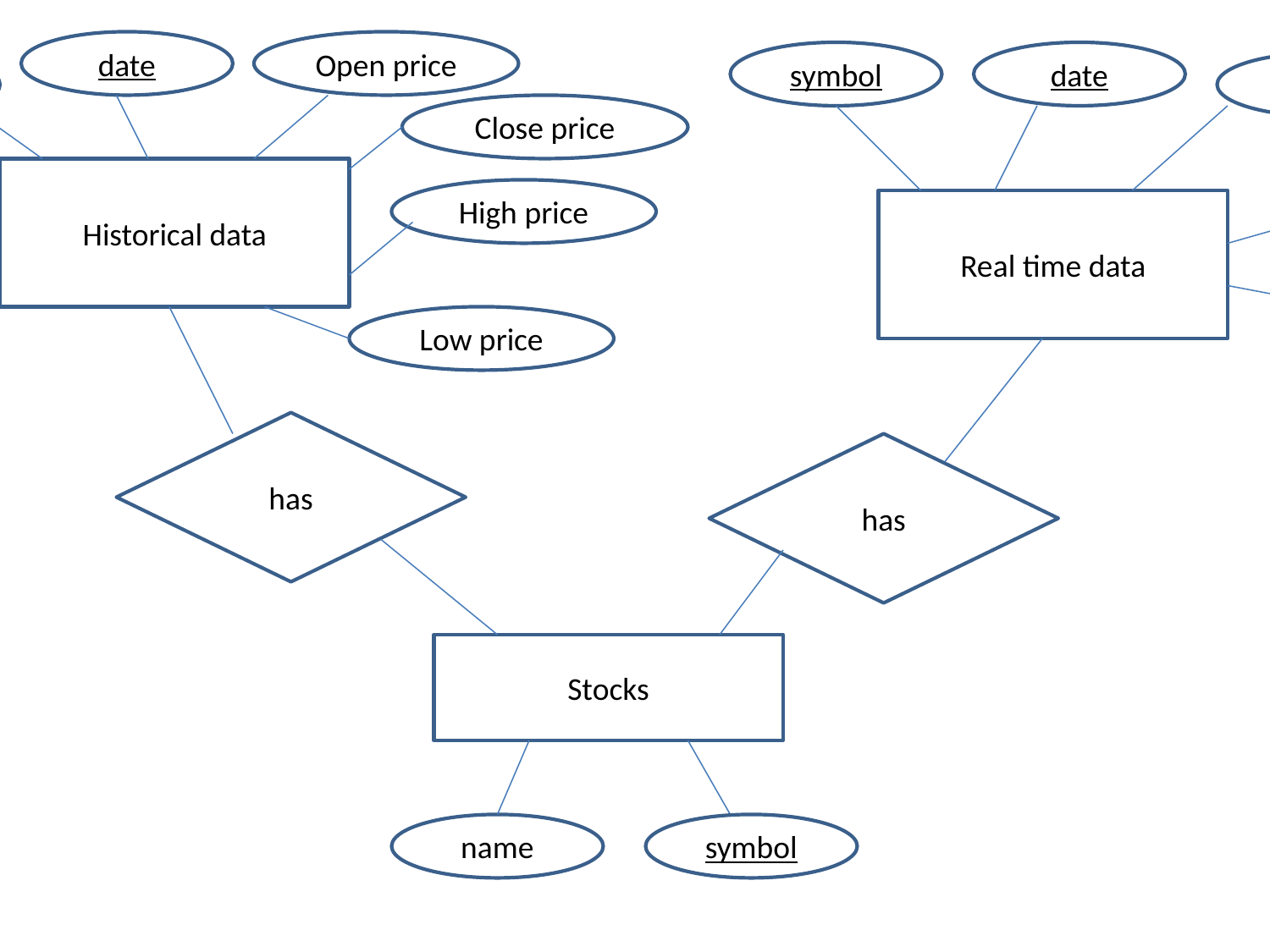

date
Open price
symbol
date
symbol
time
Close price
volume
Historical data
High price
Real time data
price
Adjusted close price
volume
Low price
has
has
Stocks
name
symbol